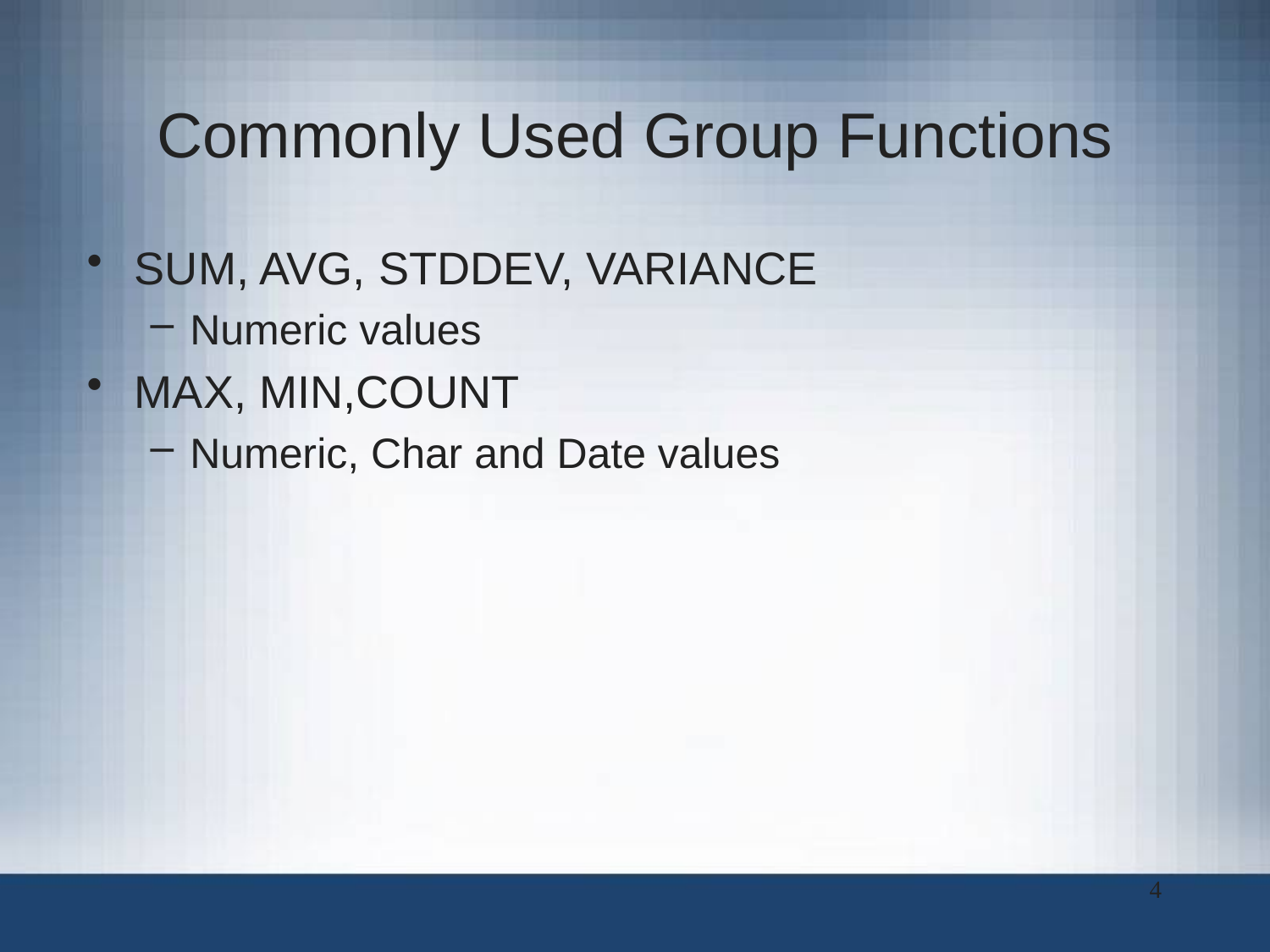

# Commonly Used Group Functions
SUM, AVG, STDDEV, VARIANCE
Numeric values
MAX, MIN,COUNT
Numeric, Char and Date values
4